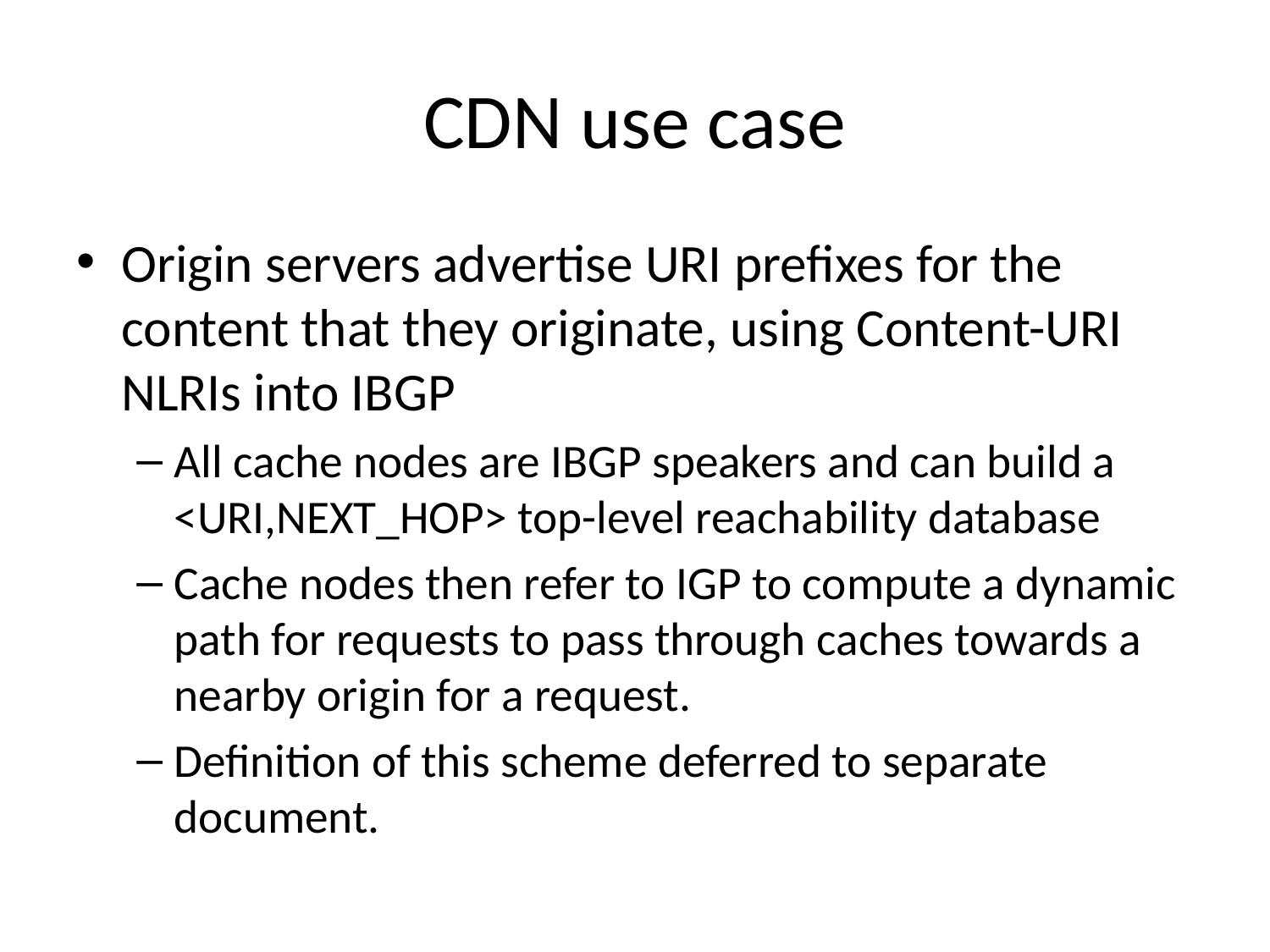

# CDN use case
Origin servers advertise URI prefixes for the content that they originate, using Content-URI NLRIs into IBGP
All cache nodes are IBGP speakers and can build a <URI,NEXT_HOP> top-level reachability database
Cache nodes then refer to IGP to compute a dynamic path for requests to pass through caches towards a  nearby origin for a request.
Definition of this scheme deferred to separate document.